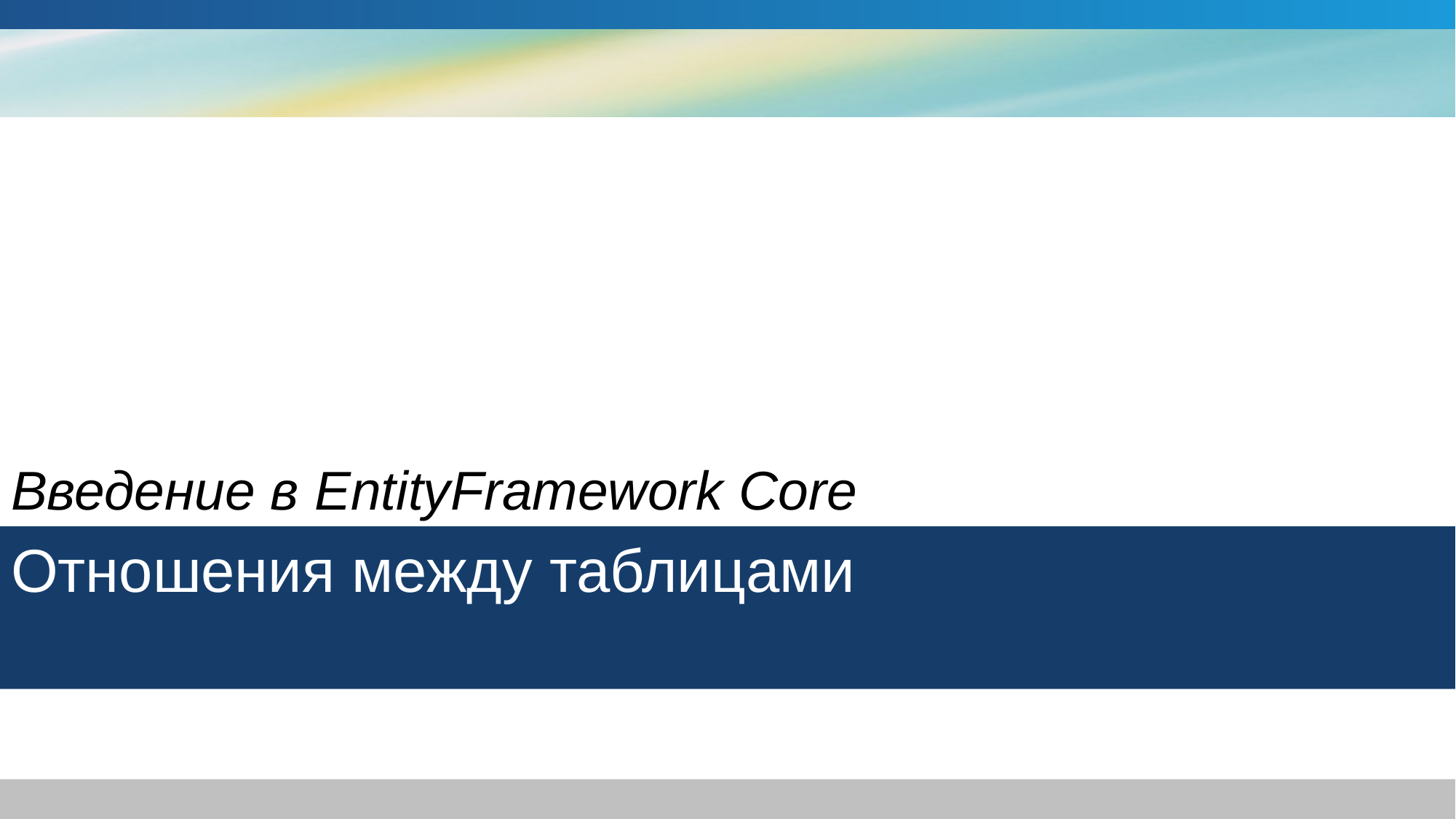

Введение в EntityFramework Core
# Отношения между таблицами